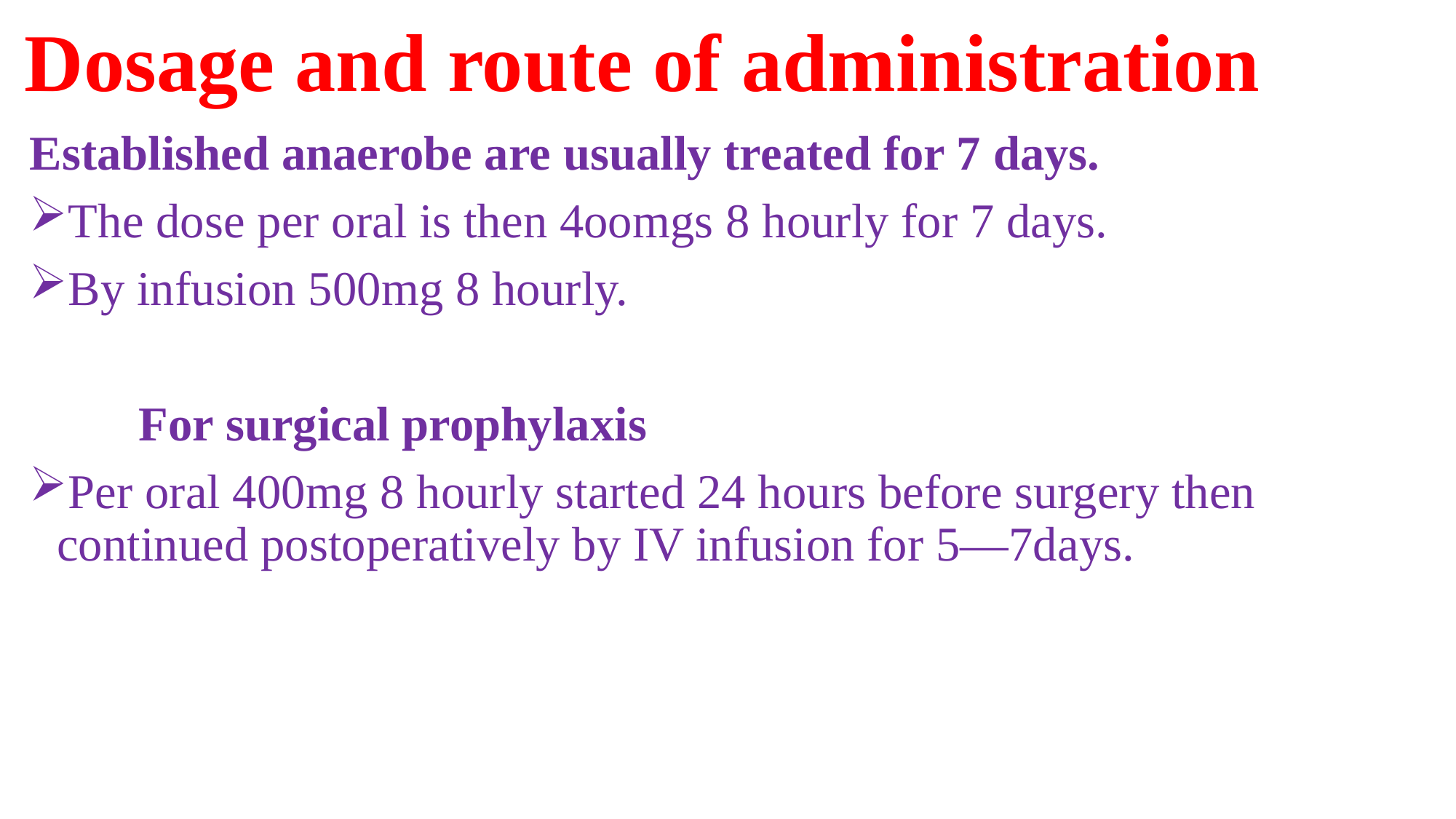

# Dosage and route of administration
Established anaerobe are usually treated for 7 days.
The dose per oral is then 4oomgs 8 hourly for 7 days.
By infusion 500mg 8 hourly.

	For surgical prophylaxis
Per oral 400mg 8 hourly started 24 hours before surgery then continued postoperatively by IV infusion for 5—7days.